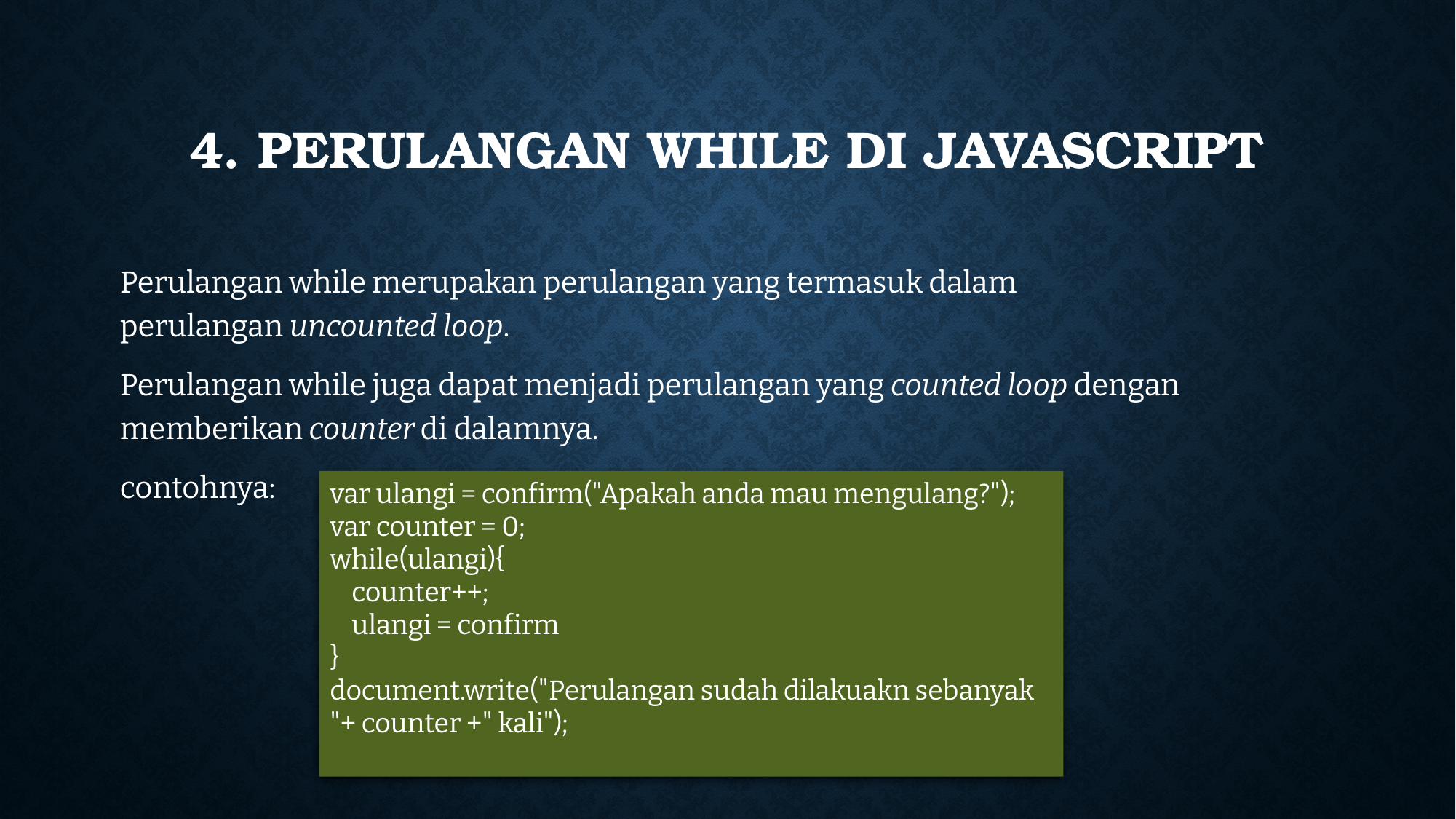

# 4. Perulangan While di Javascript
Perulangan while merupakan perulangan yang termasuk dalam perulangan uncounted loop.
Perulangan while juga dapat menjadi perulangan yang counted loop dengan memberikan counter di dalamnya.
contohnya:

var ulangi = confirm("Apakah anda mau mengulang?");
var counter = 0;
while(ulangi){
    counter++;
    ulangi = confirm
}
document.write("Perulangan sudah dilakuakn sebanyak "+ counter +" kali");